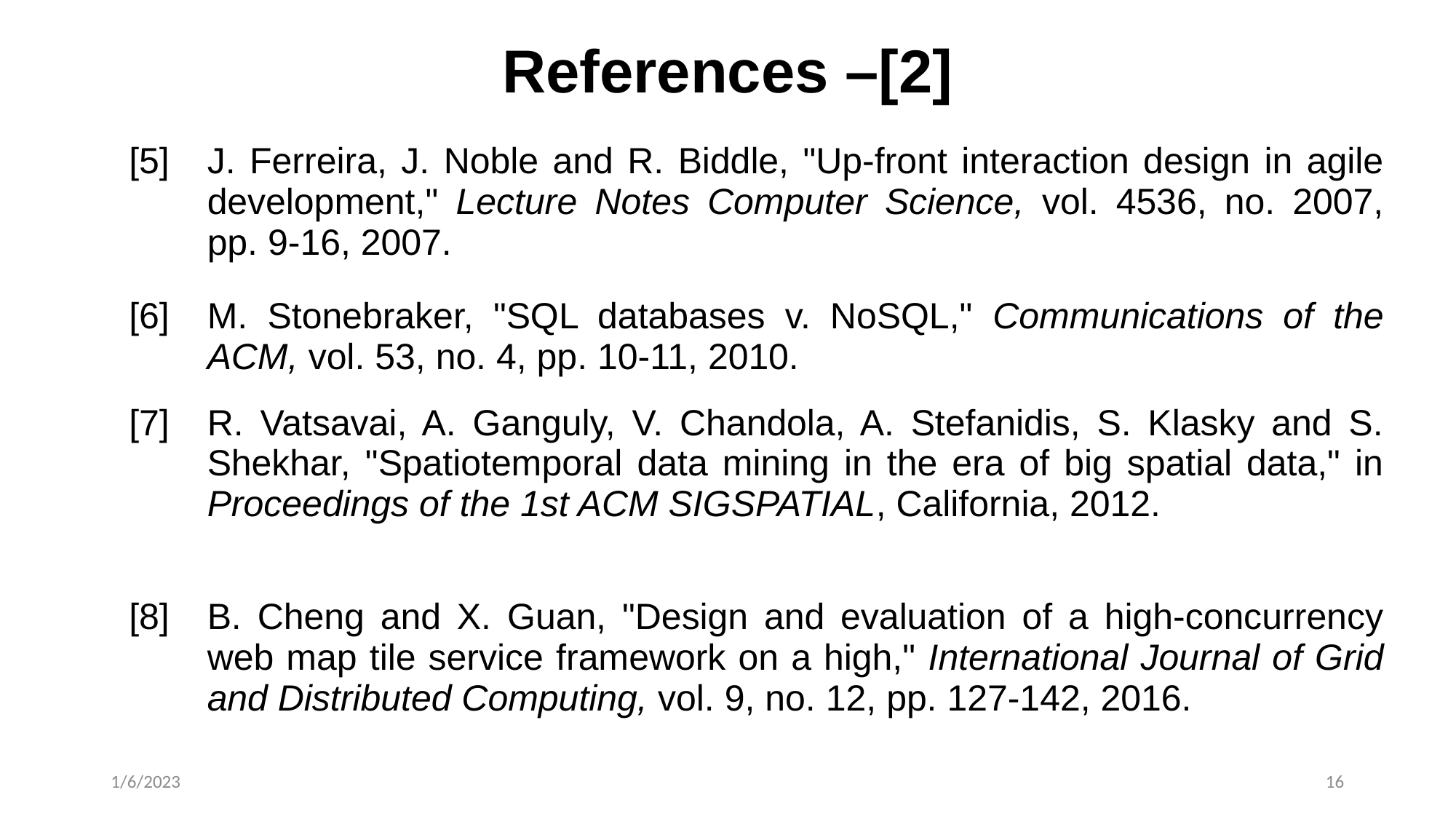

# References –[2]
| [5] | J. Ferreira, J. Noble and R. Biddle, "Up-front interaction design in agile development," Lecture Notes Computer Science, vol. 4536, no. 2007, pp. 9-16, 2007. |
| --- | --- |
| [6] | M. Stonebraker, "SQL databases v. NoSQL," Communications of the ACM, vol. 53, no. 4, pp. 10-11, 2010. |
| [7] | R. Vatsavai, A. Ganguly, V. Chandola, A. Stefanidis, S. Klasky and S. Shekhar, "Spatiotemporal data mining in the era of big spatial data," in Proceedings of the 1st ACM SIGSPATIAL, California, 2012. |
| [8] | B. Cheng and X. Guan, "Design and evaluation of a high-concurrency web map tile service framework on a high," International Journal of Grid and Distributed Computing, vol. 9, no. 12, pp. 127-142, 2016. |
1/6/2023
16